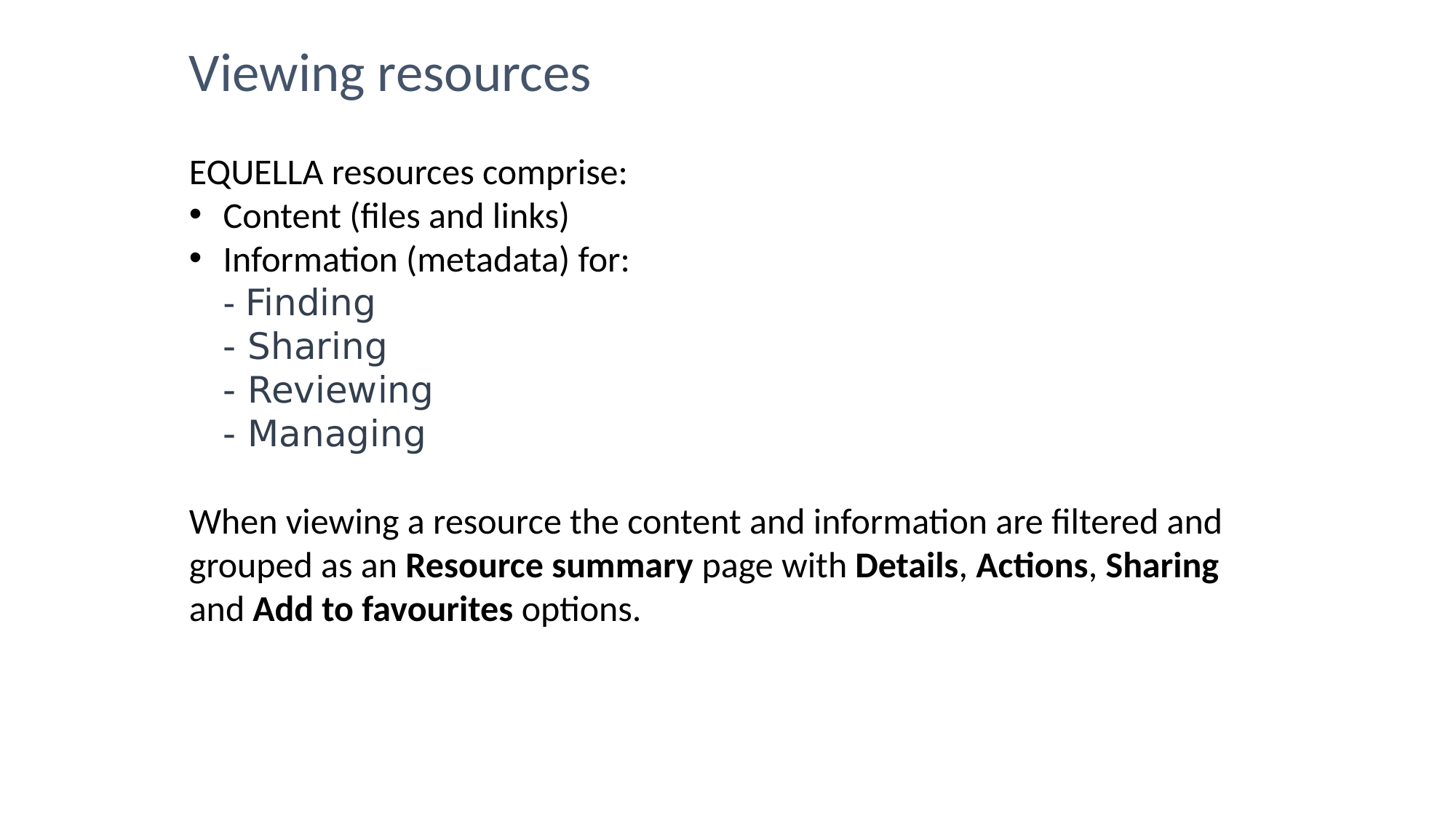

Viewing resources
EQUELLA resources comprise:
Content (files and links)
Information (metadata) for:
	- Finding
	- Sharing
	- Reviewing
	- Managing

When viewing a resource the content and information are filtered and grouped as an Resource summary page with Details, Actions, Sharing and Add to favourites options.